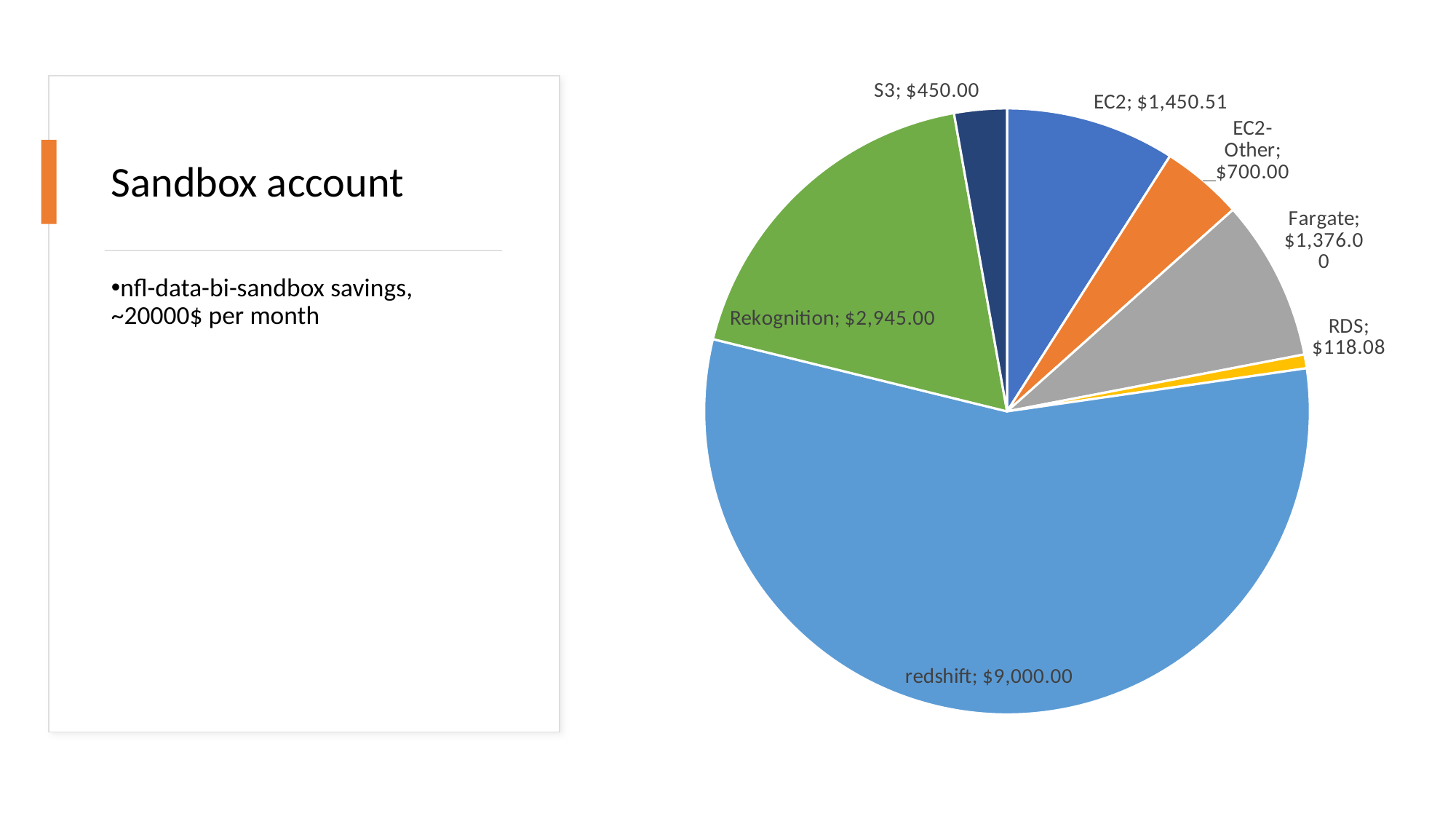

### Chart

| Category |  |
|---|---|
| EC2 | 1450.51 |
| EC2-Other | 700.0 |
| Fargate | 1376.0 |
| RDS | 118.08 |
| redshift | 9000.0 |
| Rekognition | 2945.0 |
| S3 | 450.0 |
Sandbox account

nfl-data-bi-sandbox savings, ~20000$ per month